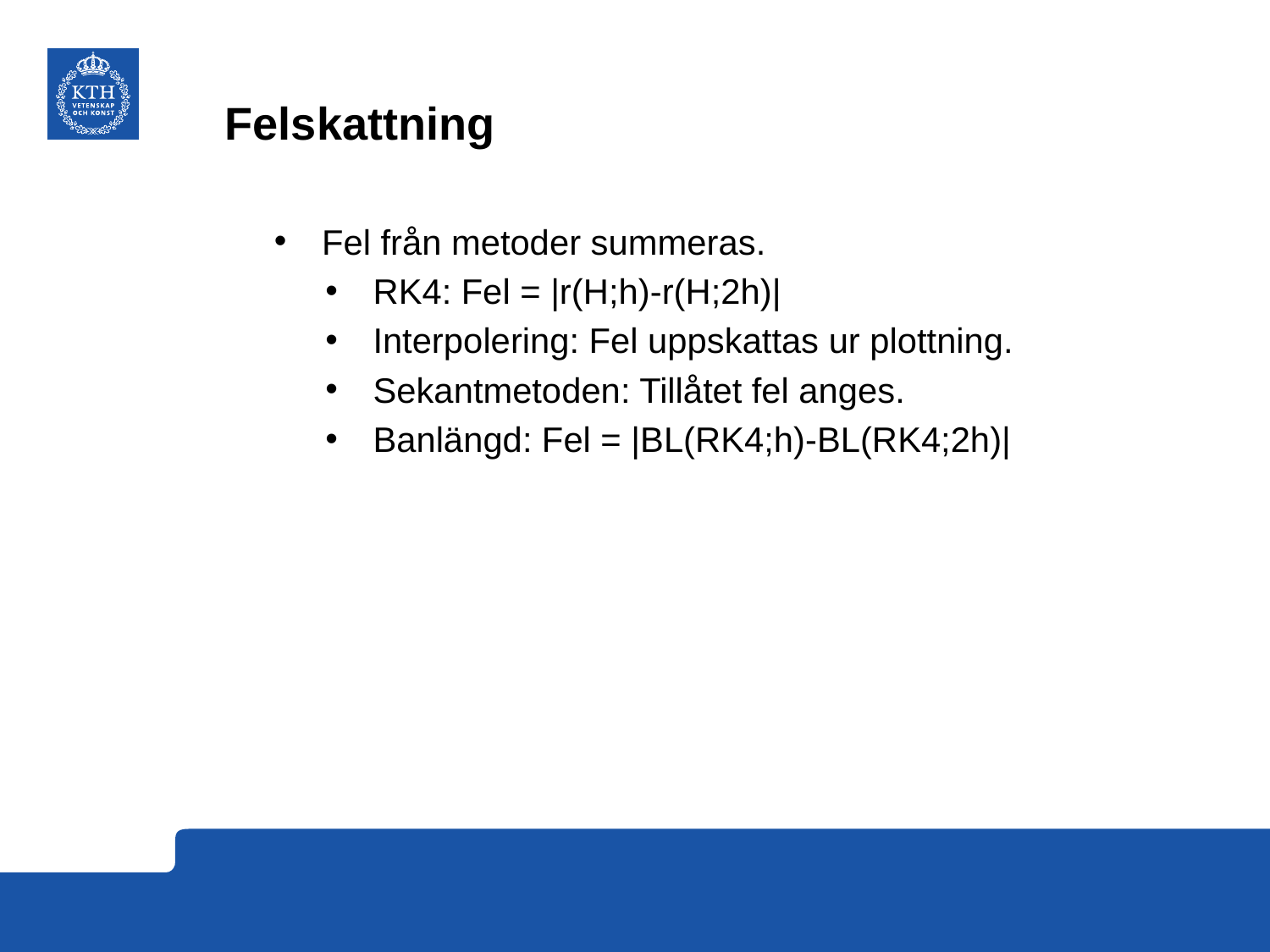

# Felskattning
Fel från metoder summeras.
RK4: Fel = |r(H;h)-r(H;2h)|
Interpolering: Fel uppskattas ur plottning.
Sekantmetoden: Tillåtet fel anges.
Banlängd: Fel = |BL(RK4;h)-BL(RK4;2h)|